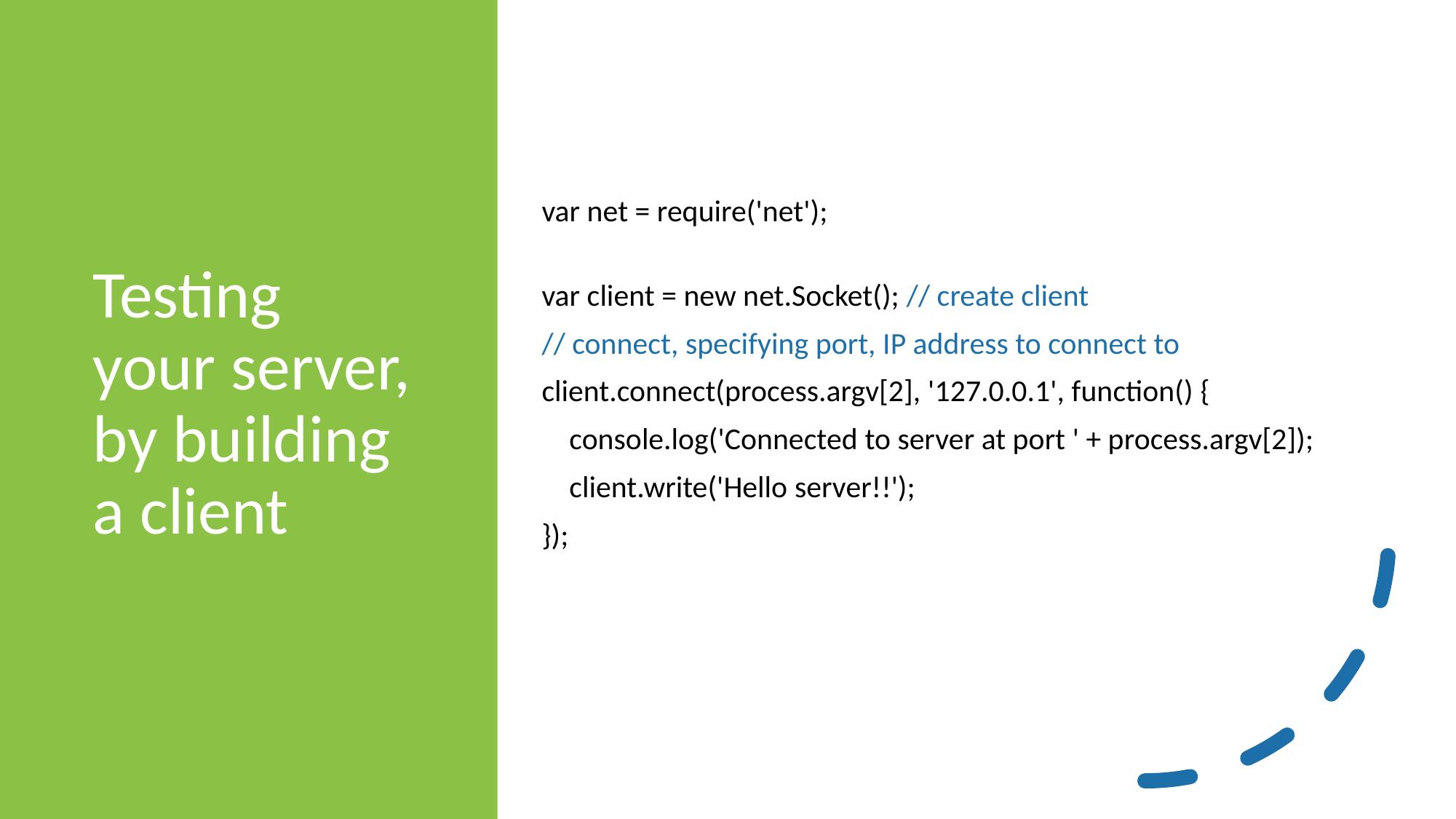

# Testing your server, by building a client
var net = require('net');
var client = new net.Socket(); // create client
// connect, specifying port, IP address to connect to
client.connect(process.argv[2], '127.0.0.1', function() {
    console.log('Connected to server at port ' + process.argv[2]);
    client.write('Hello server!!');
});